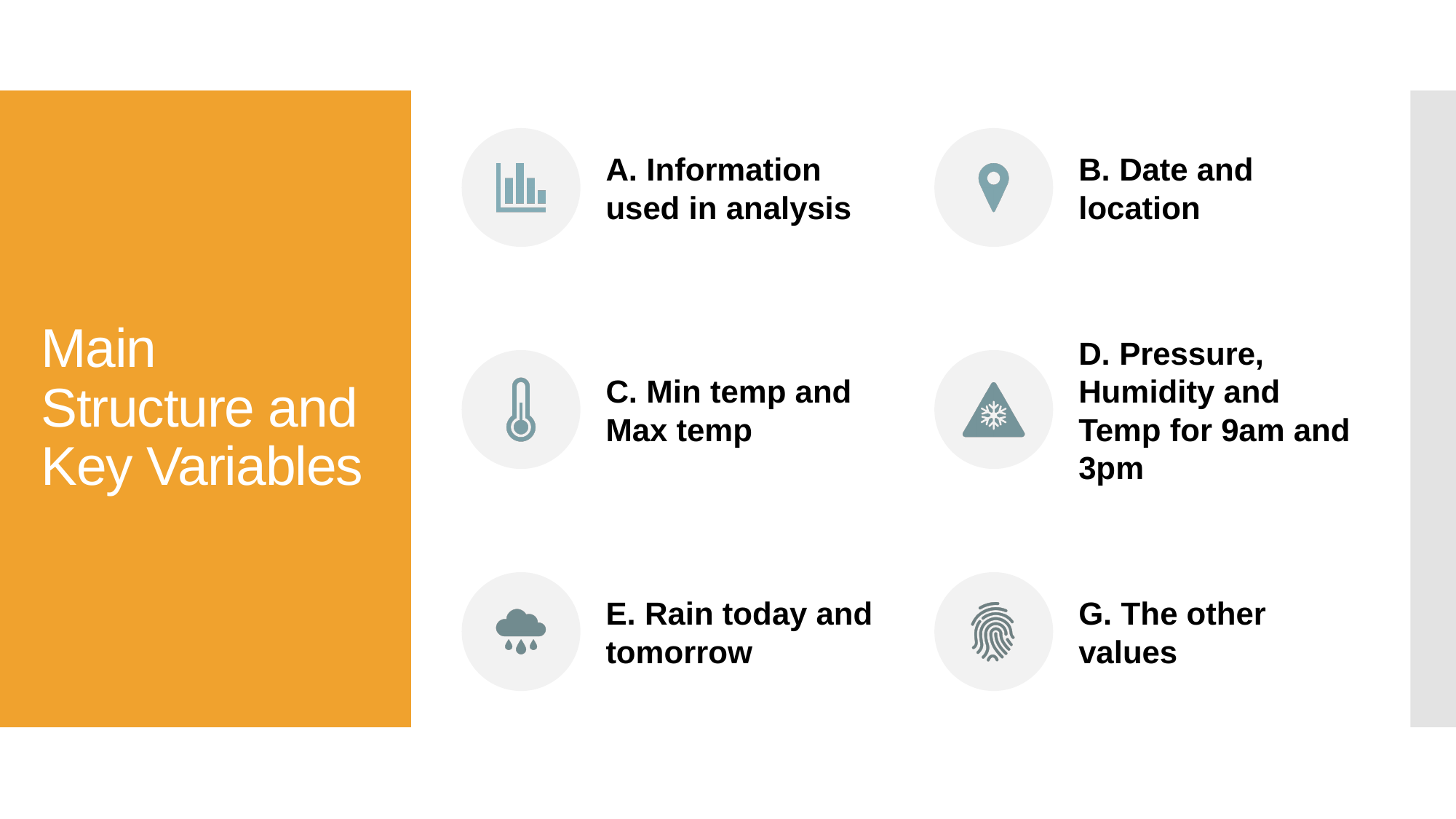

A. Information used in analysis
B. Date and location
C. Min temp and Max temp
D. Pressure, Humidity and Temp for 9am and 3pm
E. Rain today and tomorrow
G. The other values
# Main Structure and Key Variables